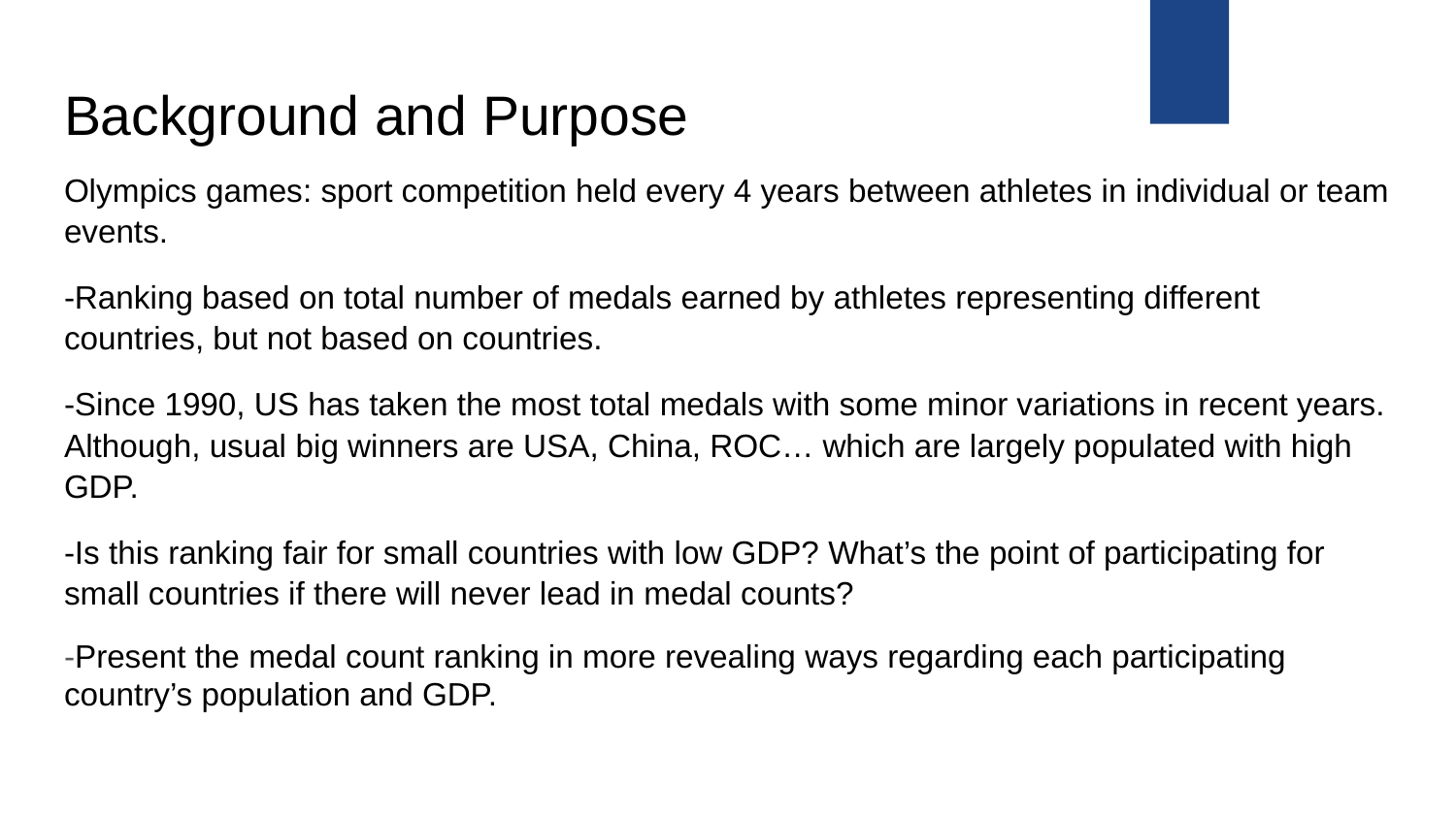

# Background and Purpose
Olympics games: sport competition held every 4 years between athletes in individual or team events.
-Ranking based on total number of medals earned by athletes representing different countries, but not based on countries.
-Since 1990, US has taken the most total medals with some minor variations in recent years. Although, usual big winners are USA, China, ROC… which are largely populated with high GDP.
-Is this ranking fair for small countries with low GDP? What’s the point of participating for small countries if there will never lead in medal counts?
-Present the medal count ranking in more revealing ways regarding each participating country’s population and GDP.